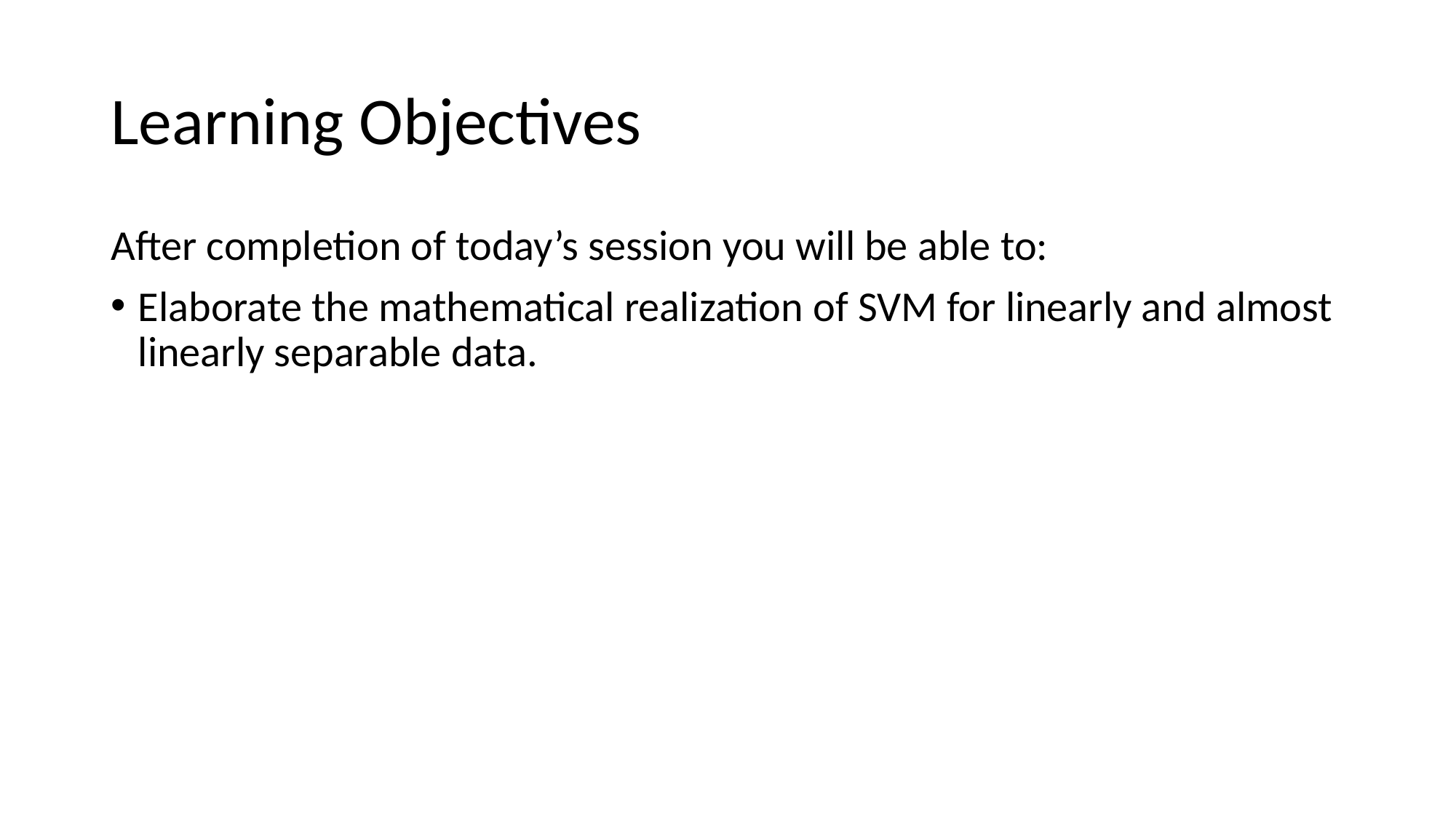

# Learning Objectives
After completion of today’s session you will be able to:
Elaborate the mathematical realization of SVM for linearly and almost linearly separable data.